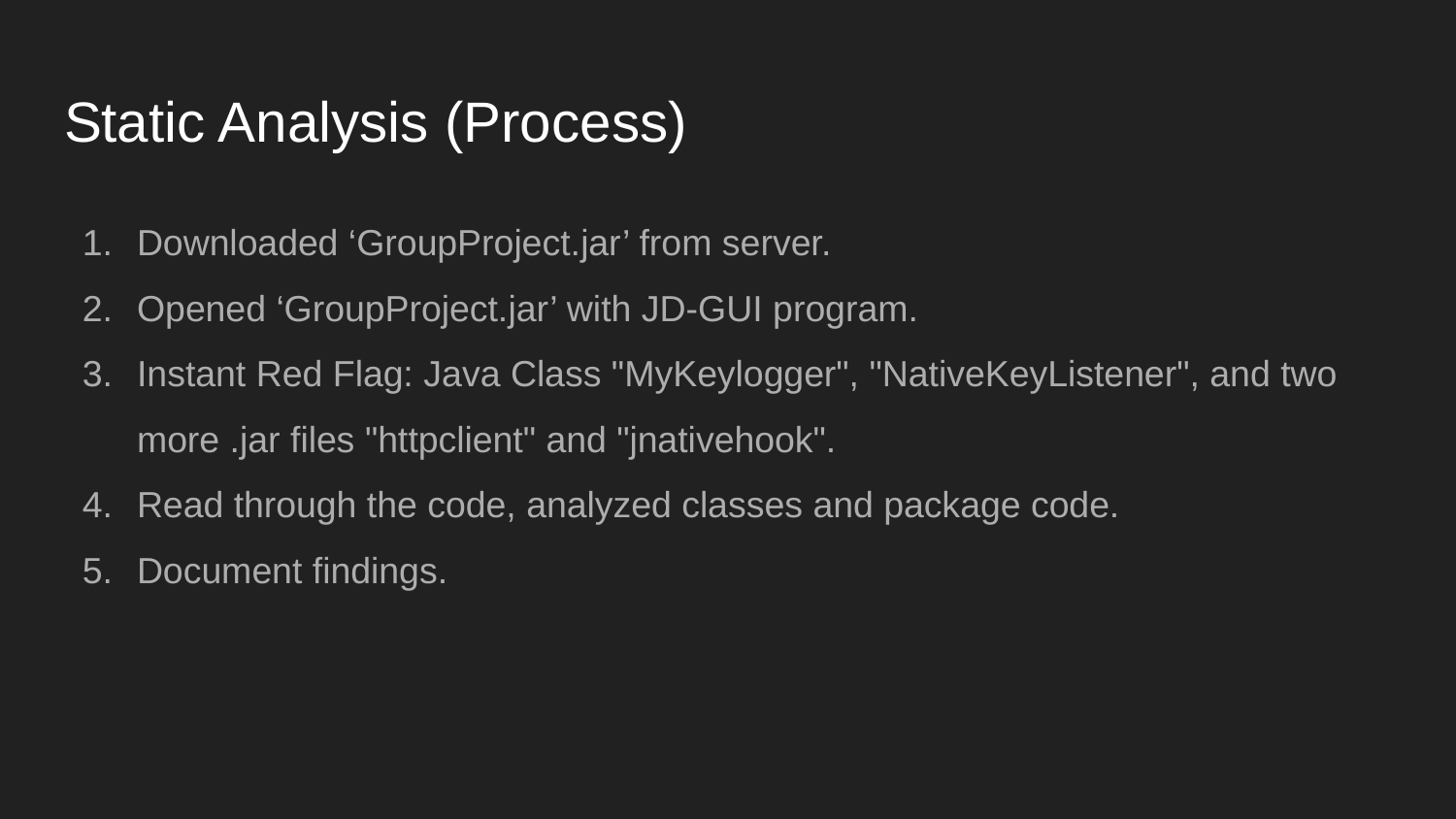

# Static Analysis (Process)
Downloaded ‘GroupProject.jar’ from server.
Opened ‘GroupProject.jar’ with JD-GUI program.
Instant Red Flag: Java Class "MyKeylogger", "NativeKeyListener", and two more .jar files "httpclient" and "jnativehook".
Read through the code, analyzed classes and package code.
Document findings.